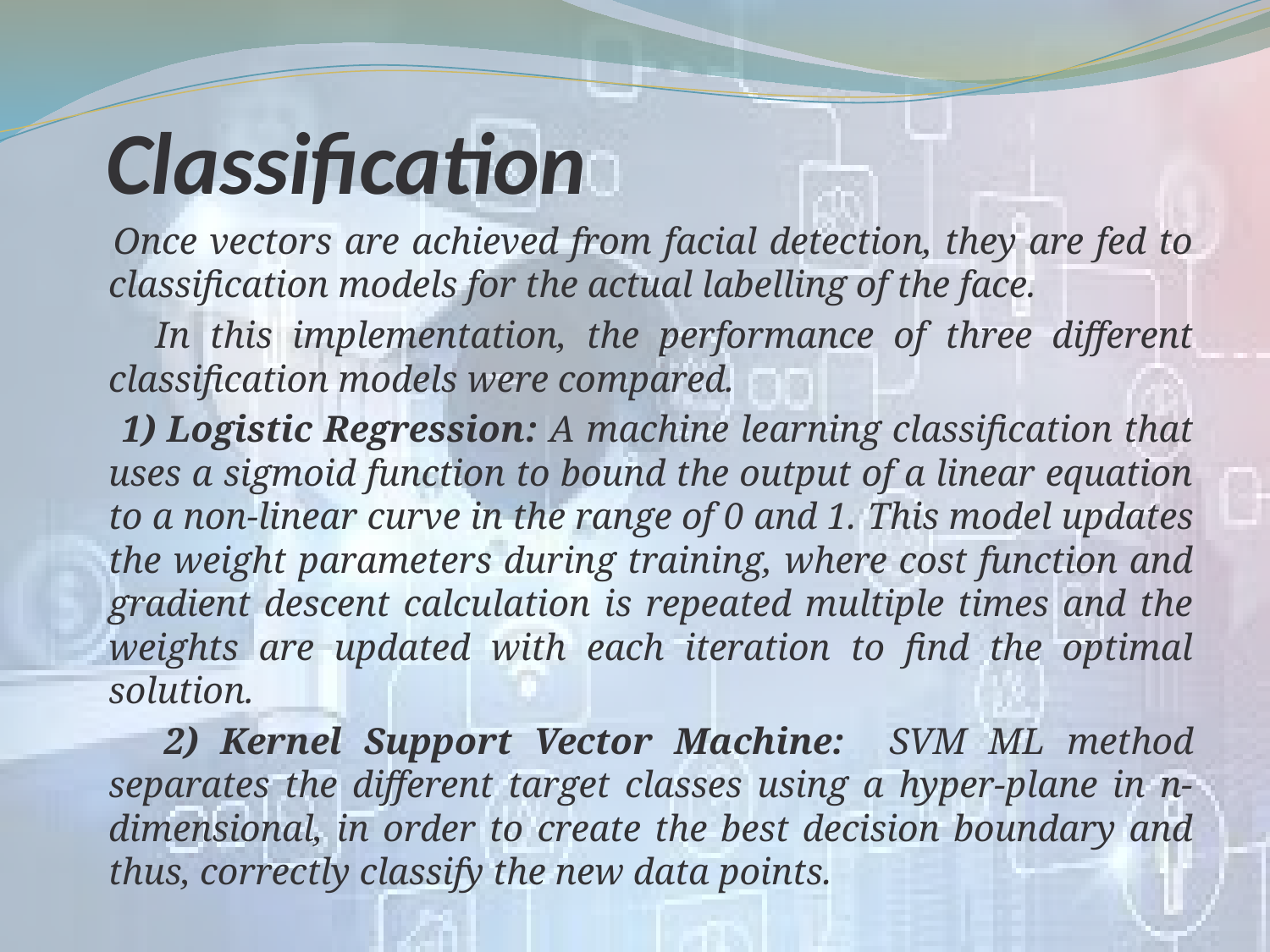

# Classification
   Once vectors are achieved from facial detection, they are fed to classification models for the actual labelling of the face.
    In this implementation, the performance of three different classification models were compared.
    1) Logistic Regression: A machine learning classification that uses a sigmoid function to bound the output of a linear equation to a non-linear curve in the range of 0 and 1. This model updates the weight parameters during training, where cost function and gradient descent calculation is repeated multiple times and the weights are updated with each iteration to find the optimal solution.
    2) Kernel Support Vector Machine:  SVM ML method separates the different target classes using a hyper-plane in n-dimensional, in order to create the best decision boundary and thus, correctly classify the new data points.